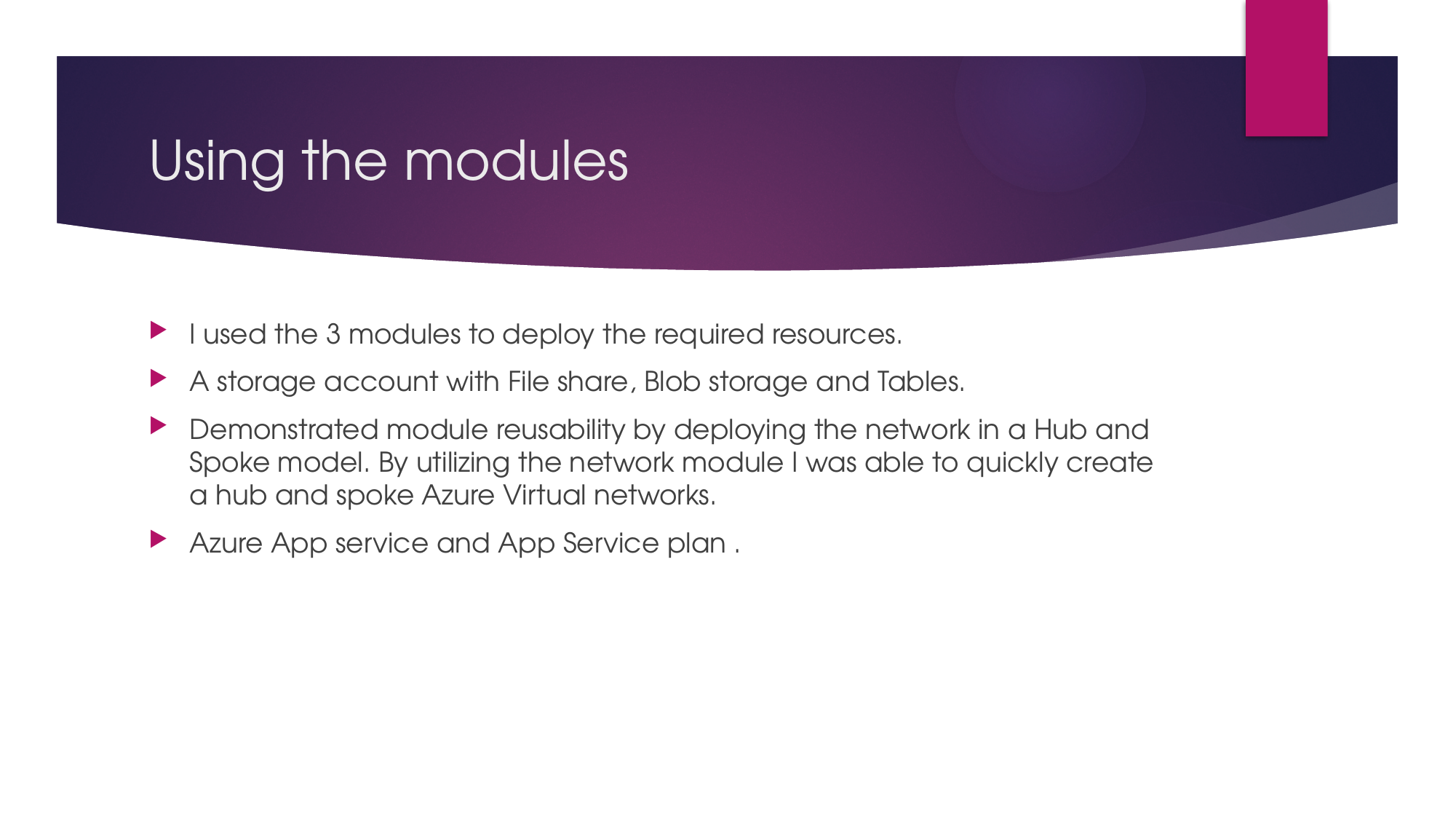

# Using the modules
I used the 3 modules to deploy the required resources.
A storage account with File share, Blob storage and Tables.
Demonstrated module reusability by deploying the network in a Hub and Spoke model. By utilizing the network module I was able to quickly create a hub and spoke Azure Virtual networks.
Azure App service and App Service plan .